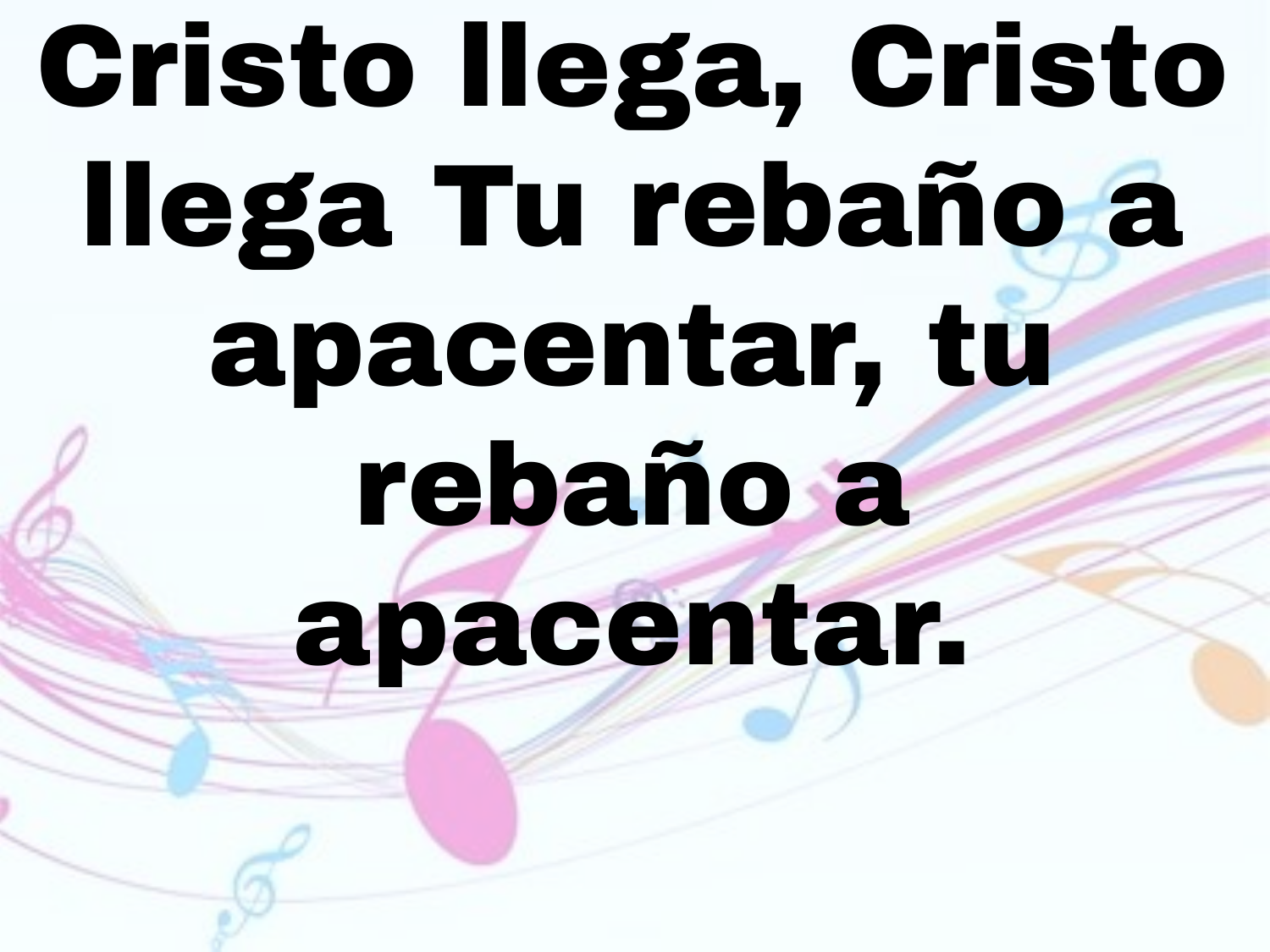

Cristo llega, Cristo llega Tu rebaño a apacentar, tu rebaño a apacentar.